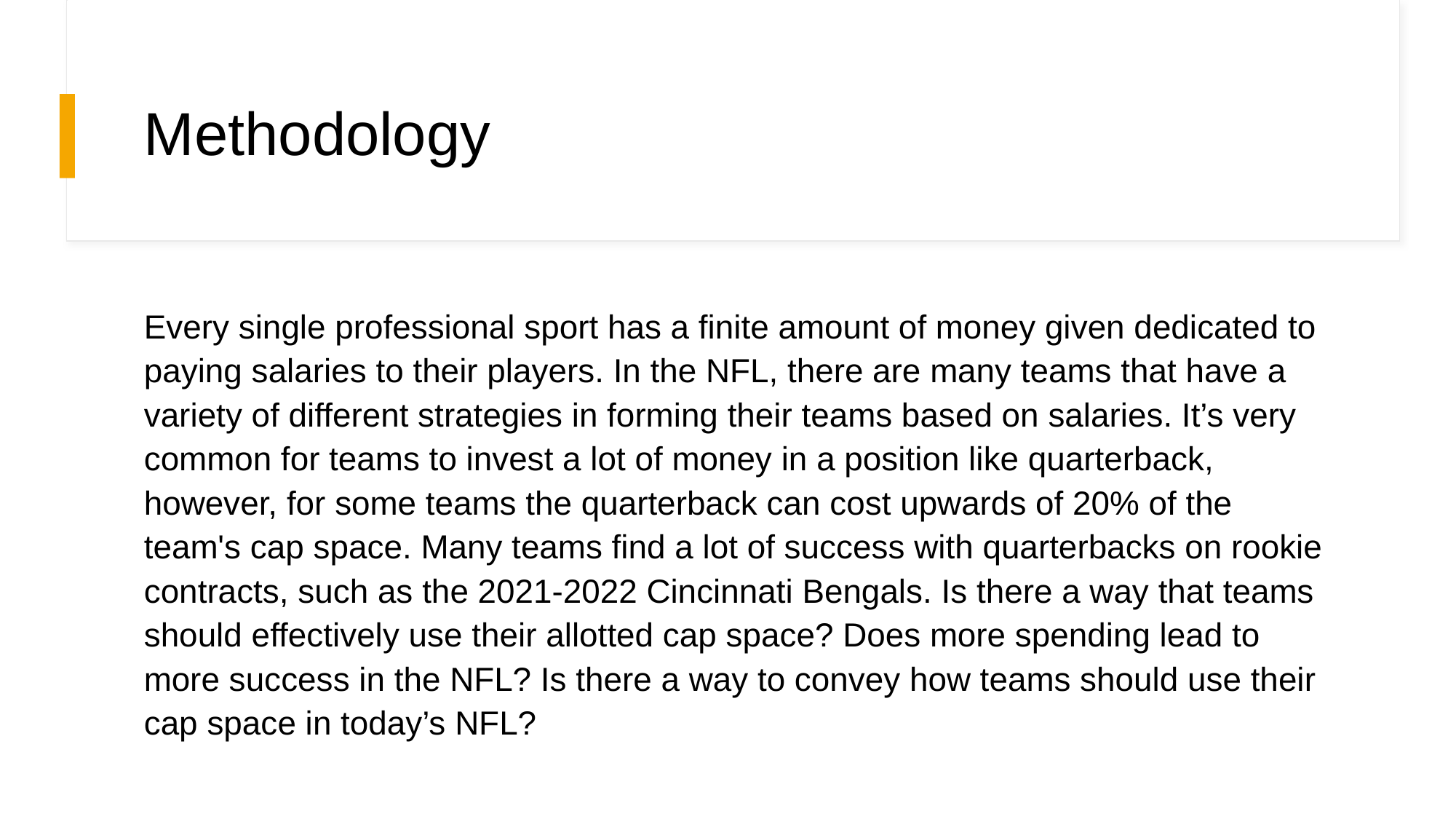

# Methodology
Every single professional sport has a finite amount of money given dedicated to paying salaries to their players. In the NFL, there are many teams that have a variety of different strategies in forming their teams based on salaries. It’s very common for teams to invest a lot of money in a position like quarterback, however, for some teams the quarterback can cost upwards of 20% of the team's cap space. Many teams find a lot of success with quarterbacks on rookie contracts, such as the 2021-2022 Cincinnati Bengals. Is there a way that teams should effectively use their allotted cap space? Does more spending lead to more success in the NFL? Is there a way to convey how teams should use their cap space in today’s NFL?